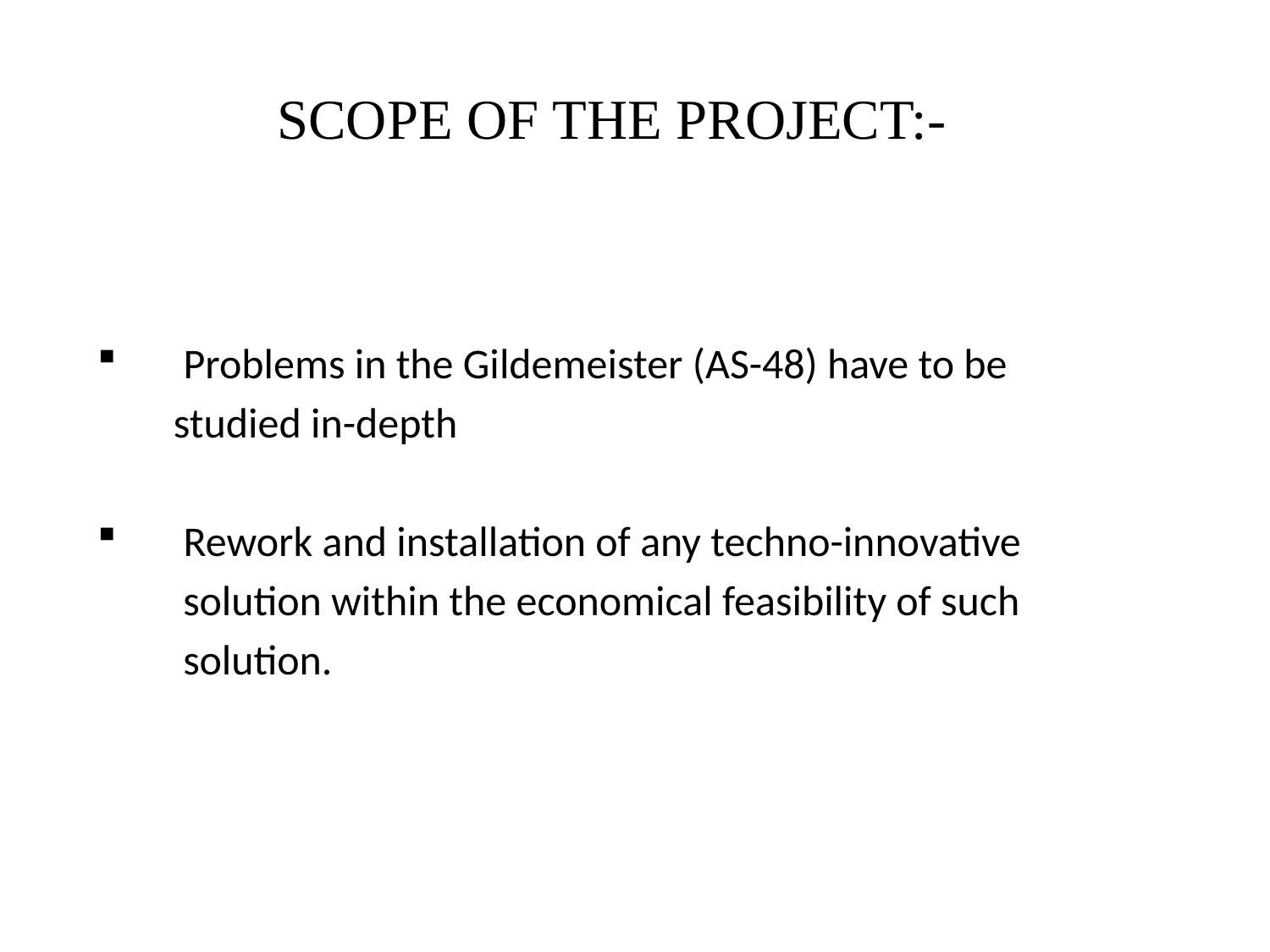

# SCOPE OF THE PROJECT:-

       Problems in the Gildemeister (AS-48) have to be
        studied in-depth

       Rework and installation of any techno-innovative
         solution within the economical feasibility of such
         solution.